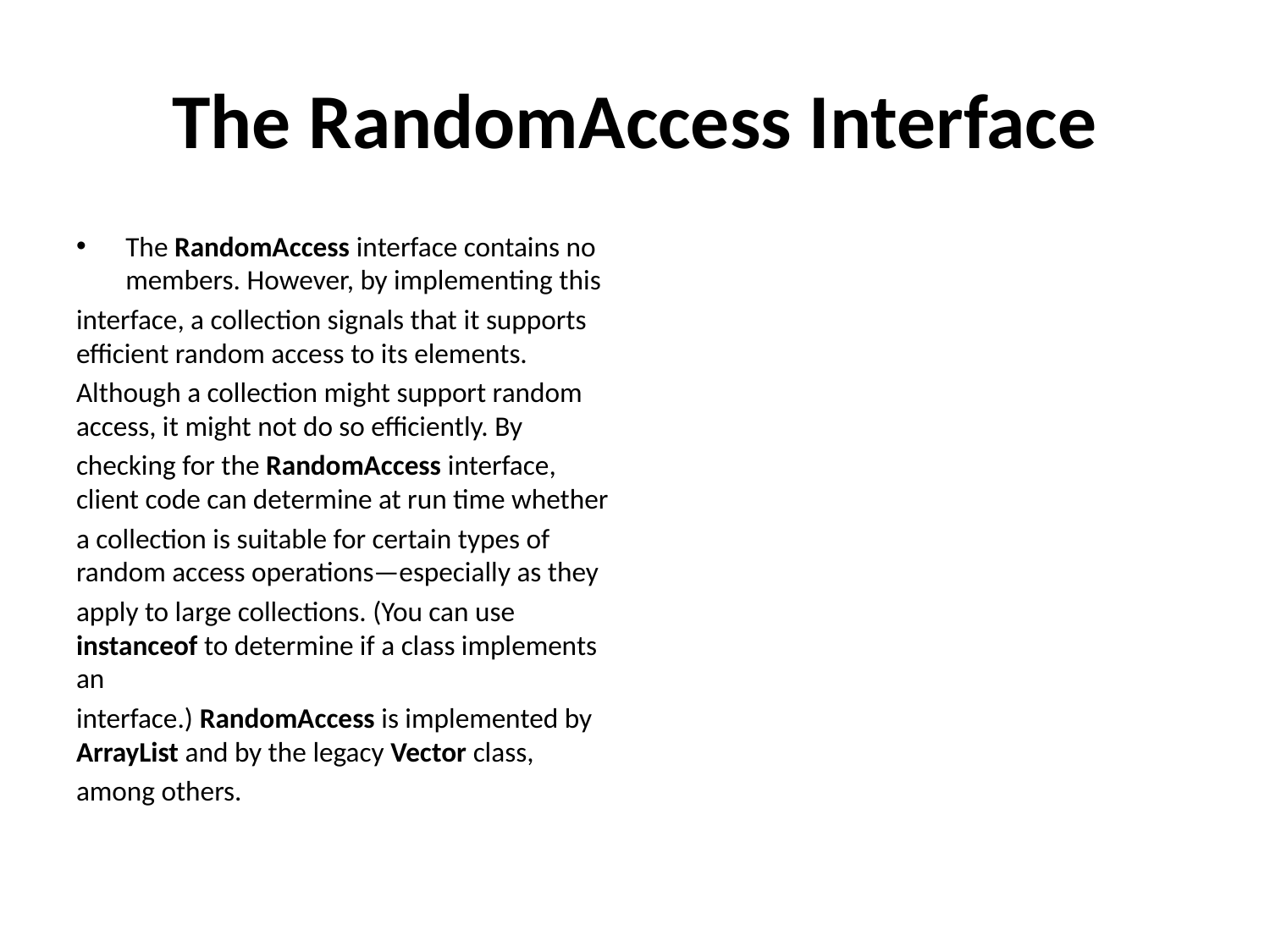

# The RandomAccess Interface
The RandomAccess interface contains no members. However, by implementing this
interface, a collection signals that it supports efficient random access to its elements.
Although a collection might support random access, it might not do so efficiently. By
checking for the RandomAccess interface, client code can determine at run time whether
a collection is suitable for certain types of random access operations—especially as they
apply to large collections. (You can use instanceof to determine if a class implements an
interface.) RandomAccess is implemented by ArrayList and by the legacy Vector class,
among others.